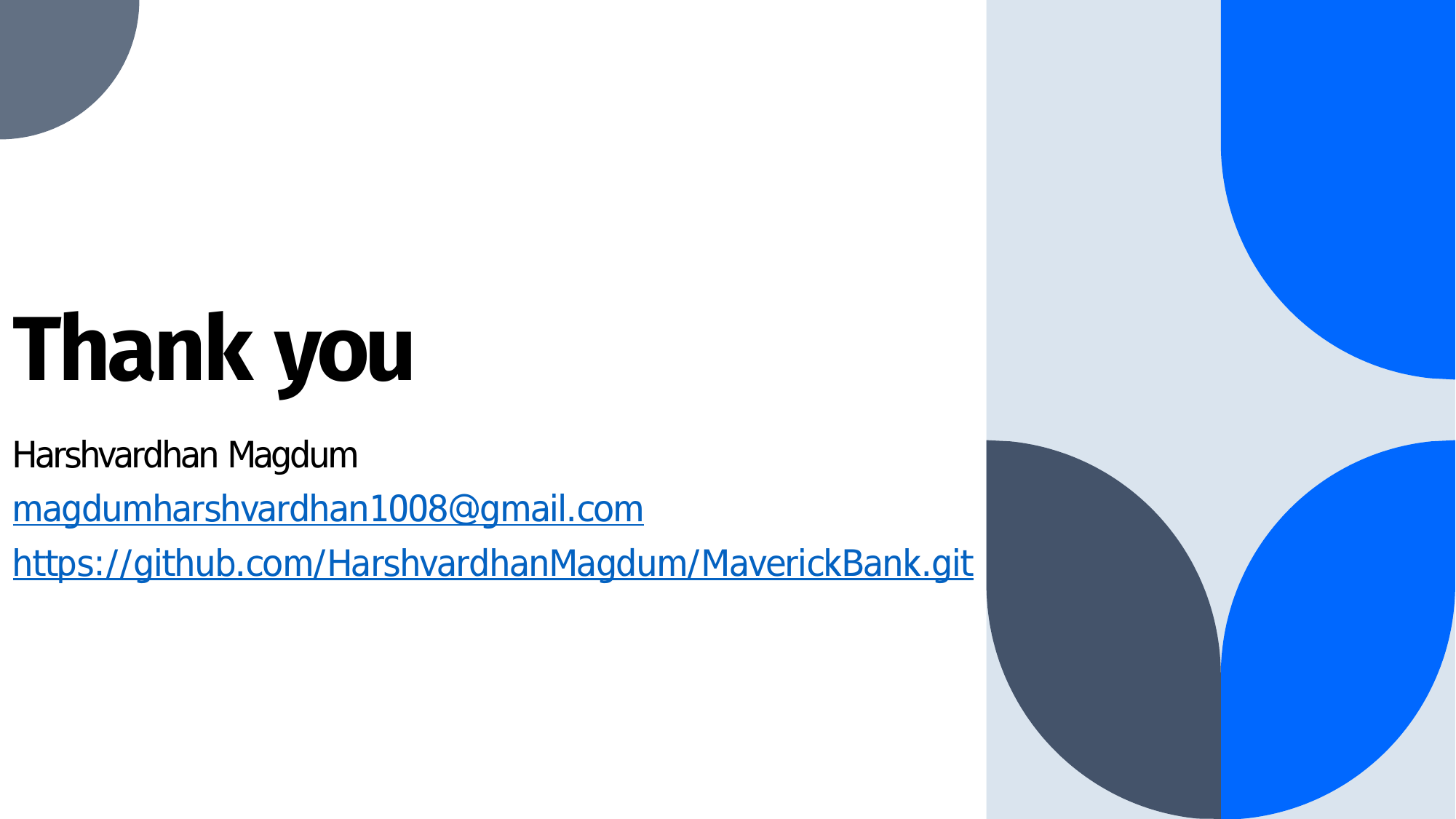

# Thank you
Harshvardhan Magdum
magdumharshvardhan1008@gmail.com
https://github.com/HarshvardhanMagdum/MaverickBank.git